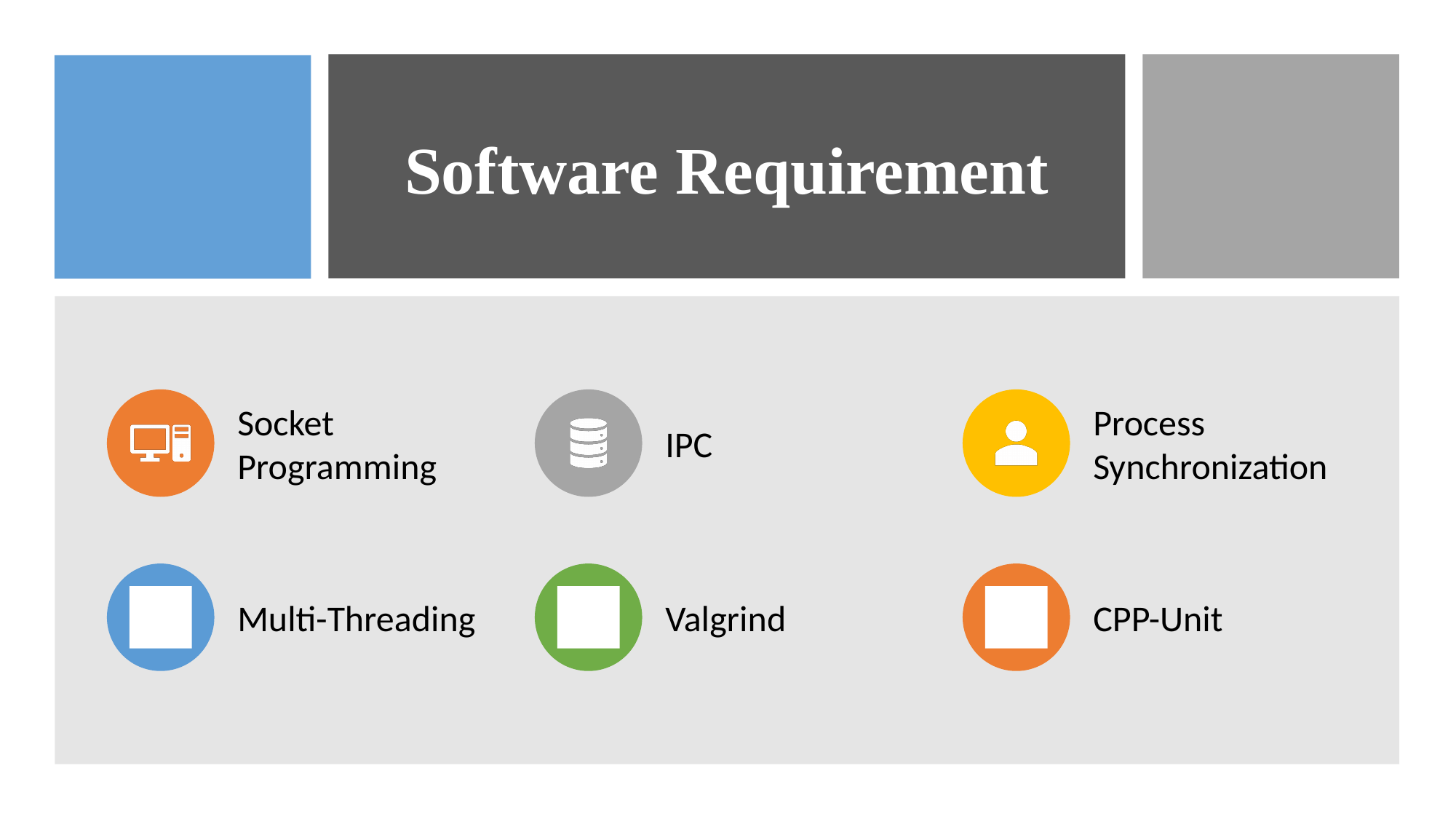

# Software Requirement

Socket Programming
IPC
Process Synchronization
Multi-Threading
Valgrind
CPP-Unit